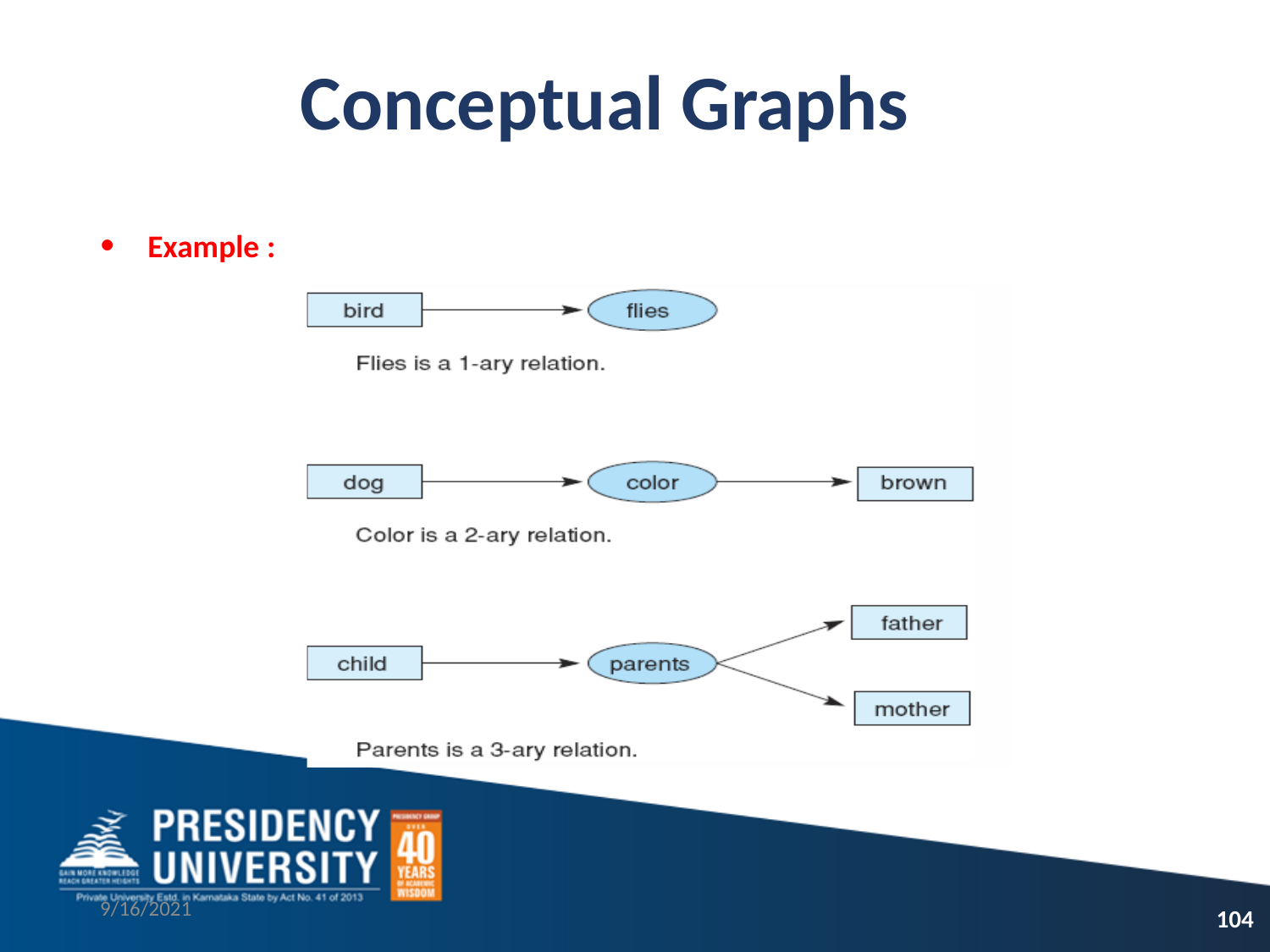

# Conceptual Graphs
Example :

9/16/2021
104